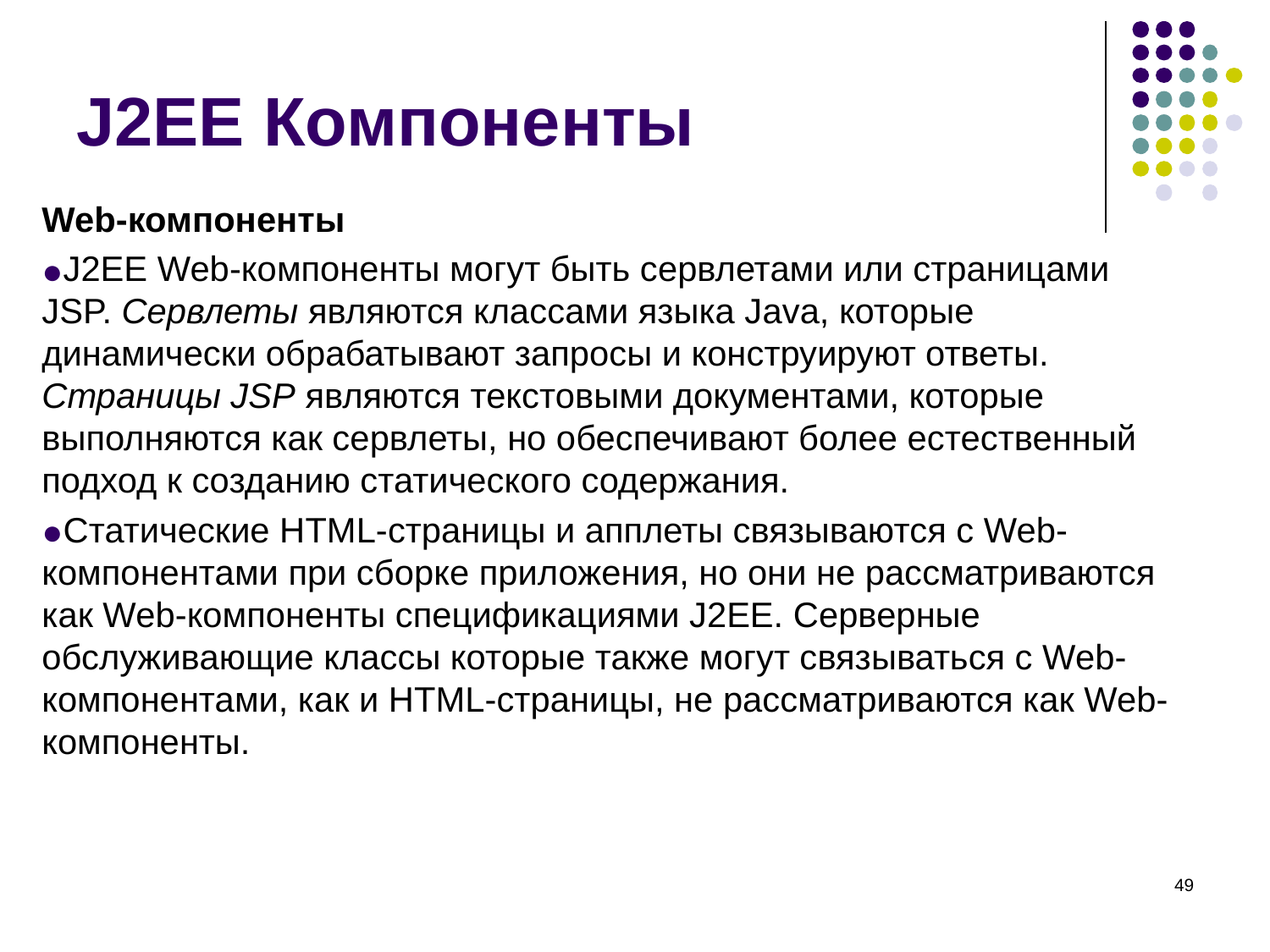

# J2EE Компоненты
Web-компоненты
J2EE Web-компоненты могут быть сервлетами или страницами JSP. Сервлеты являются классами языка Java, которые динамически обрабатывают запросы и конструируют ответы. Страницы JSP являются текстовыми документами, которые выполняются как сервлеты, но обеспечивают более естественный подход к созданию статического содержания.
Статические HTML-страницы и апплеты связываются с Web-компонентами при сборке приложения, но они не рассматриваются как Web-компоненты спецификациями J2EE. Серверные обслуживающие классы которые также могут связываться с Web-компонентами, как и HTML-страницы, не рассматриваются как Web-компоненты.

49